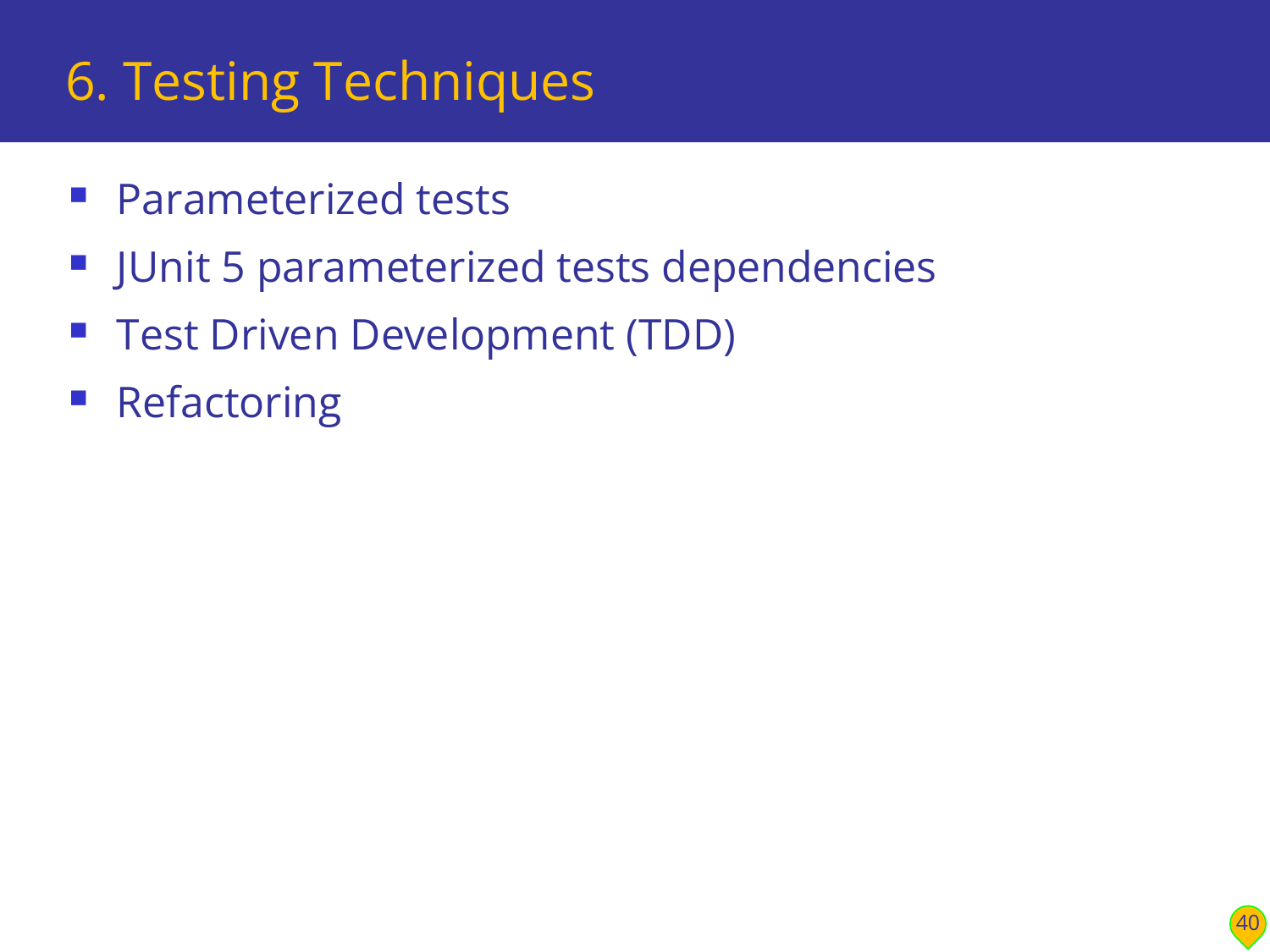

# 6. Testing Techniques
Parameterized tests
JUnit 5 parameterized tests dependencies
Test Driven Development (TDD)
Refactoring
40